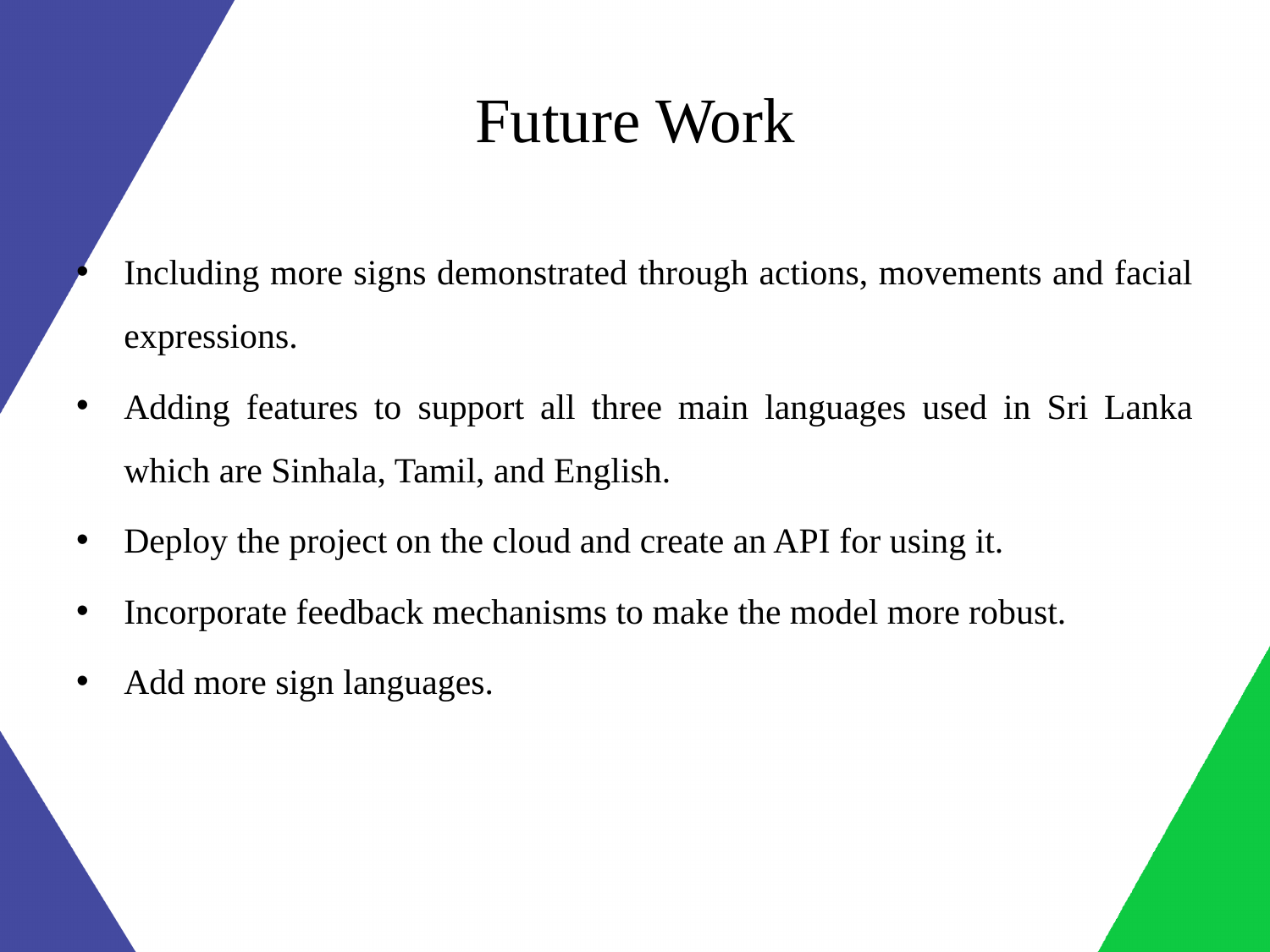

# Future Work
Including more signs demonstrated through actions, movements and facial expressions.
Adding features to support all three main languages used in Sri Lanka which are Sinhala, Tamil, and English.
Deploy the project on the cloud and create an API for using it.
Incorporate feedback mechanisms to make the model more robust.
Add more sign languages.